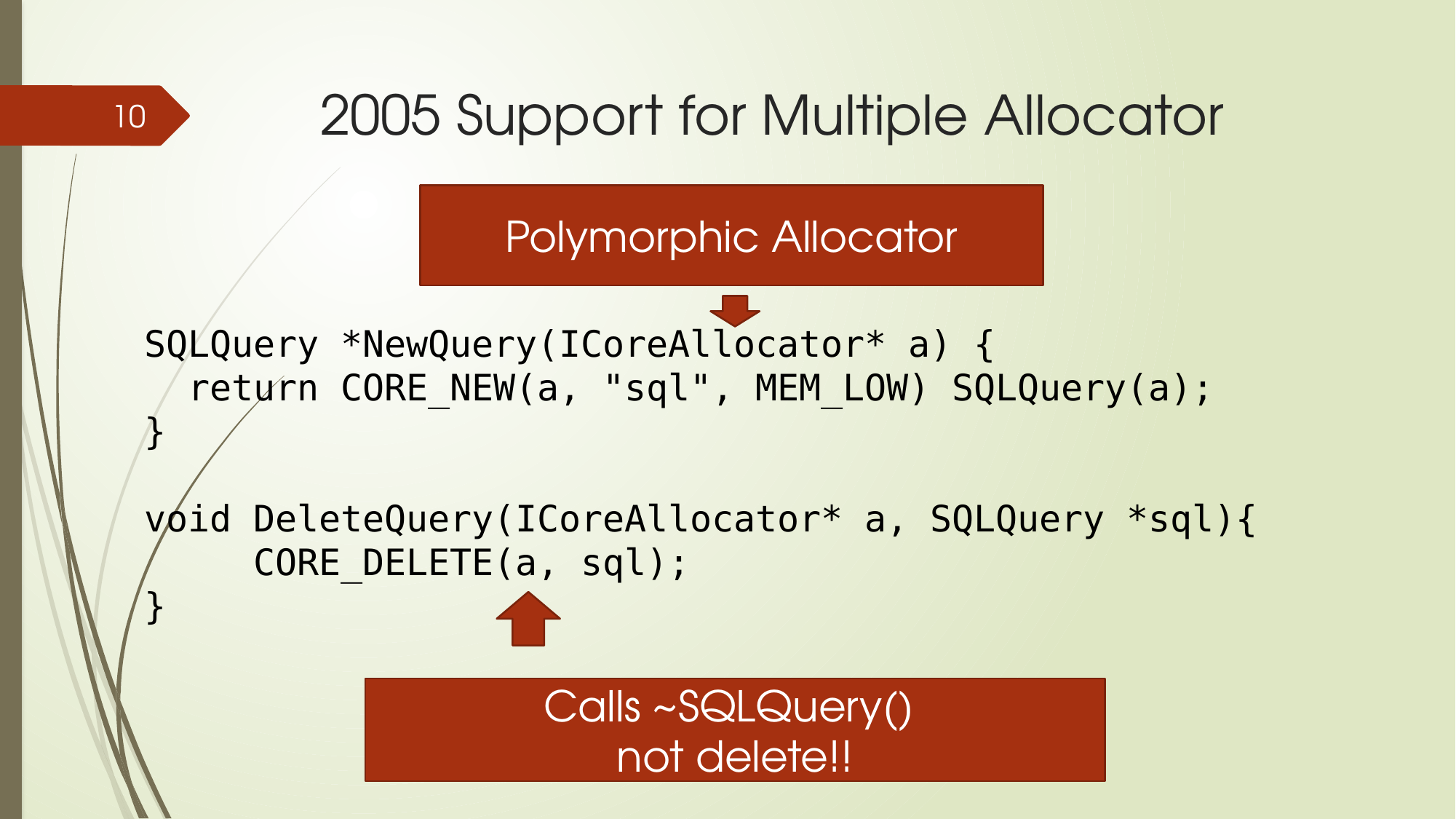

# 2005 Support for Multiple Allocator
10
Polymorphic Allocator

SQLQuery *NewQuery(ICoreAllocator* a) {
  return CORE_NEW(a, "sql", MEM_LOW) SQLQuery(a);
}

void DeleteQuery(ICoreAllocator* a, SQLQuery *sql){
	CORE_DELETE(a, sql);
}

Calls ~SQLQuery()
not delete!!